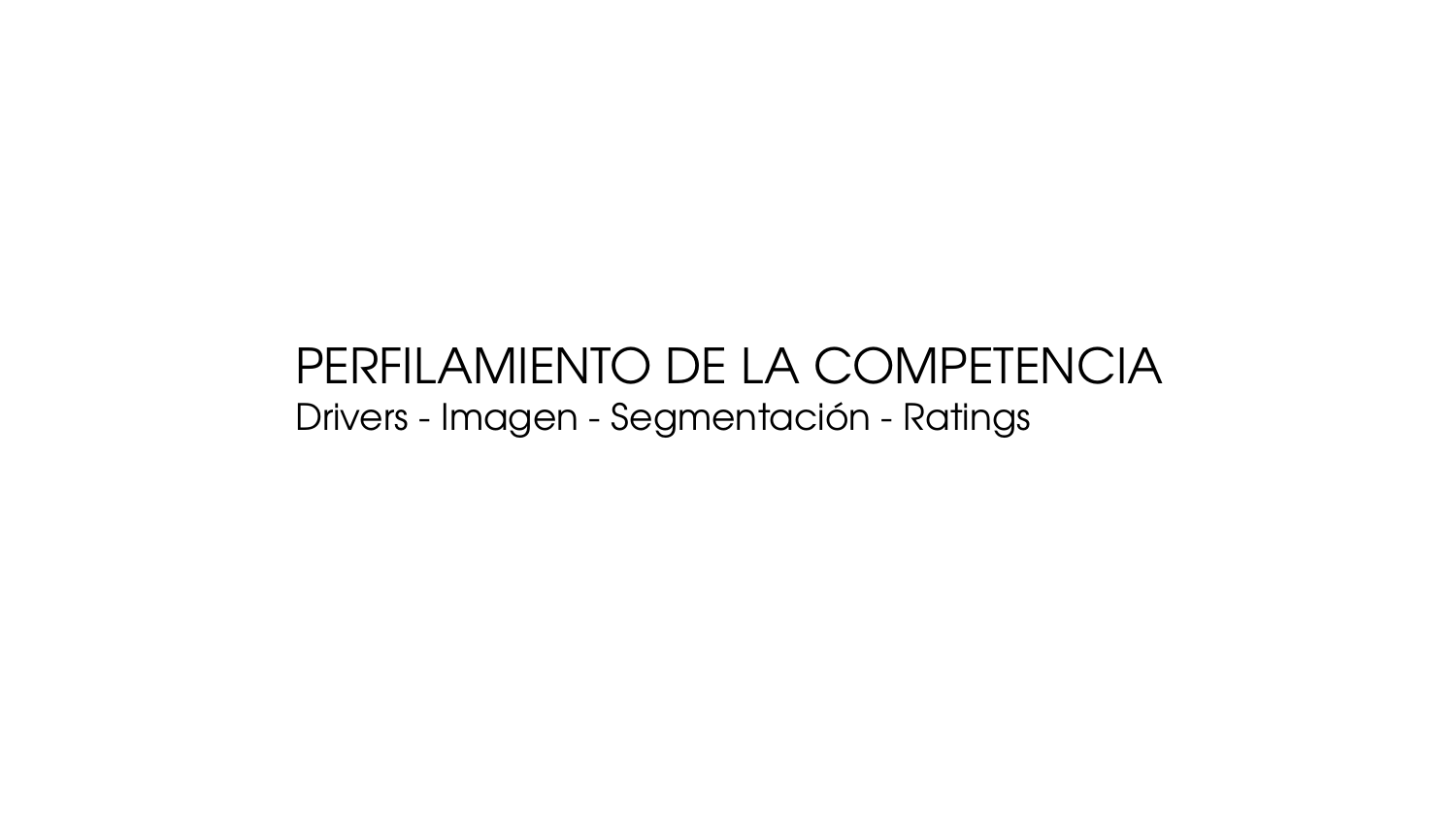

# PERFILAMIENTO DE LA COMPETENCIA Drivers - Imagen - Segmentación - Ratings